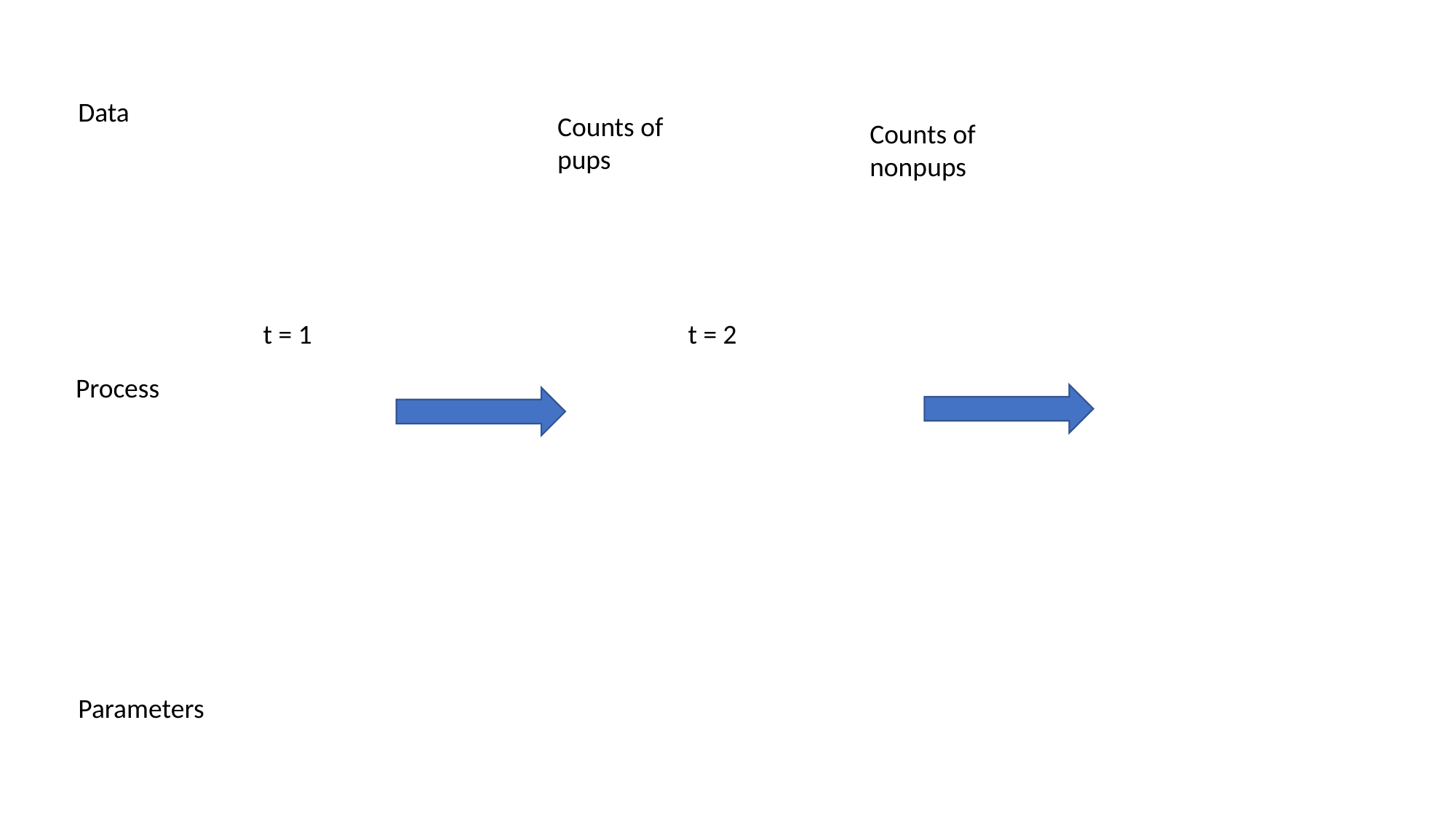

Data
Counts of pups
Counts of nonpups
t = 1
t = 2
Process

Parameters